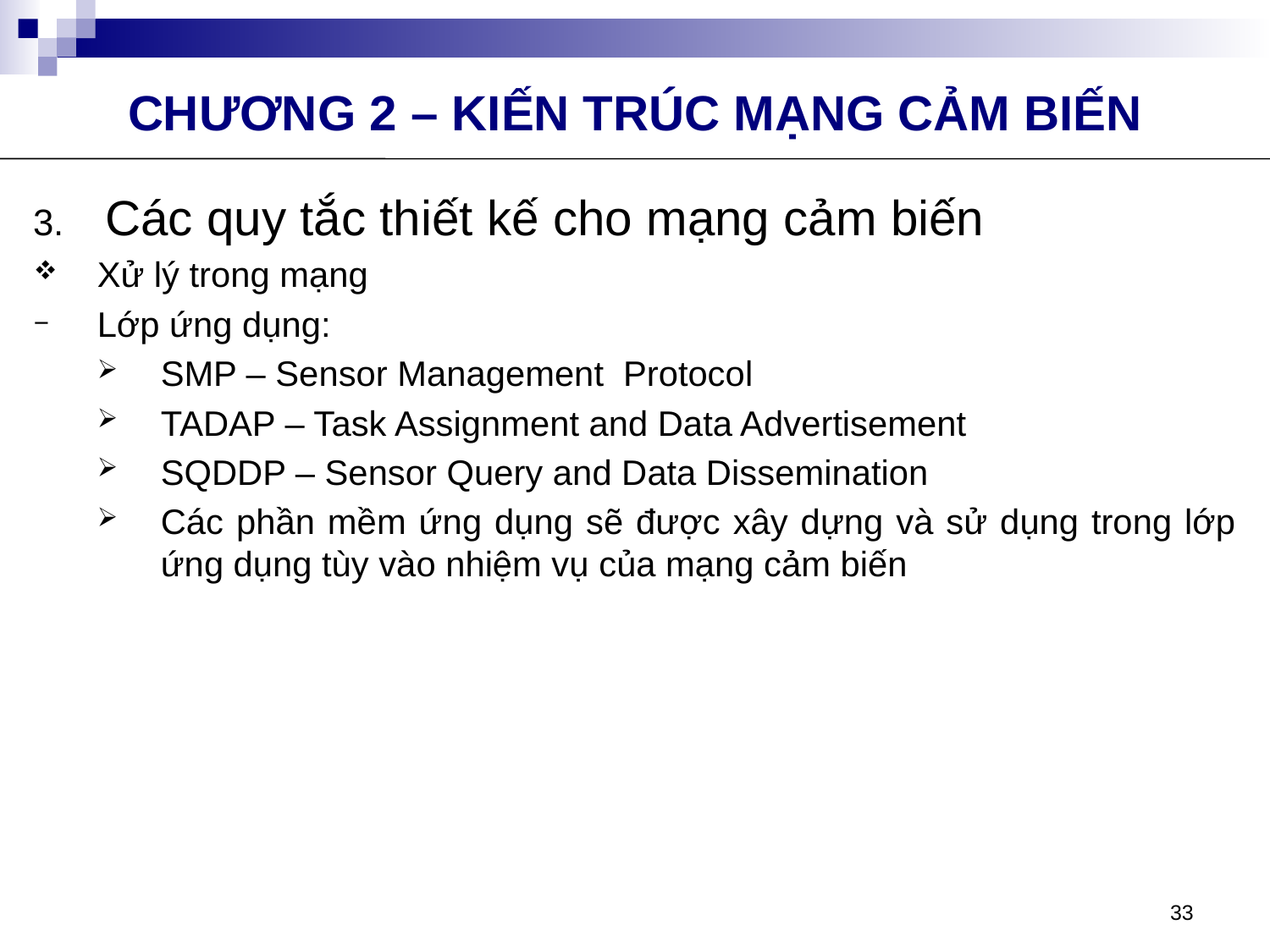

CHƯƠNG 2 – KIẾN TRÚC MẠNG CẢM BIẾN

Các quy tắc thiết kế cho mạng cảm biến
Xử lý trong mạng
Lớp ứng dụng:
SMP – Sensor Management  Protocol
TADAP – Task Assignment and Data Advertisement
SQDDP – Sensor Query and Data Dissemination
Các phần mềm ứng dụng sẽ được xây dựng và sử dụng trong lớp ứng dụng tùy vào nhiệm vụ của mạng cảm biến
33